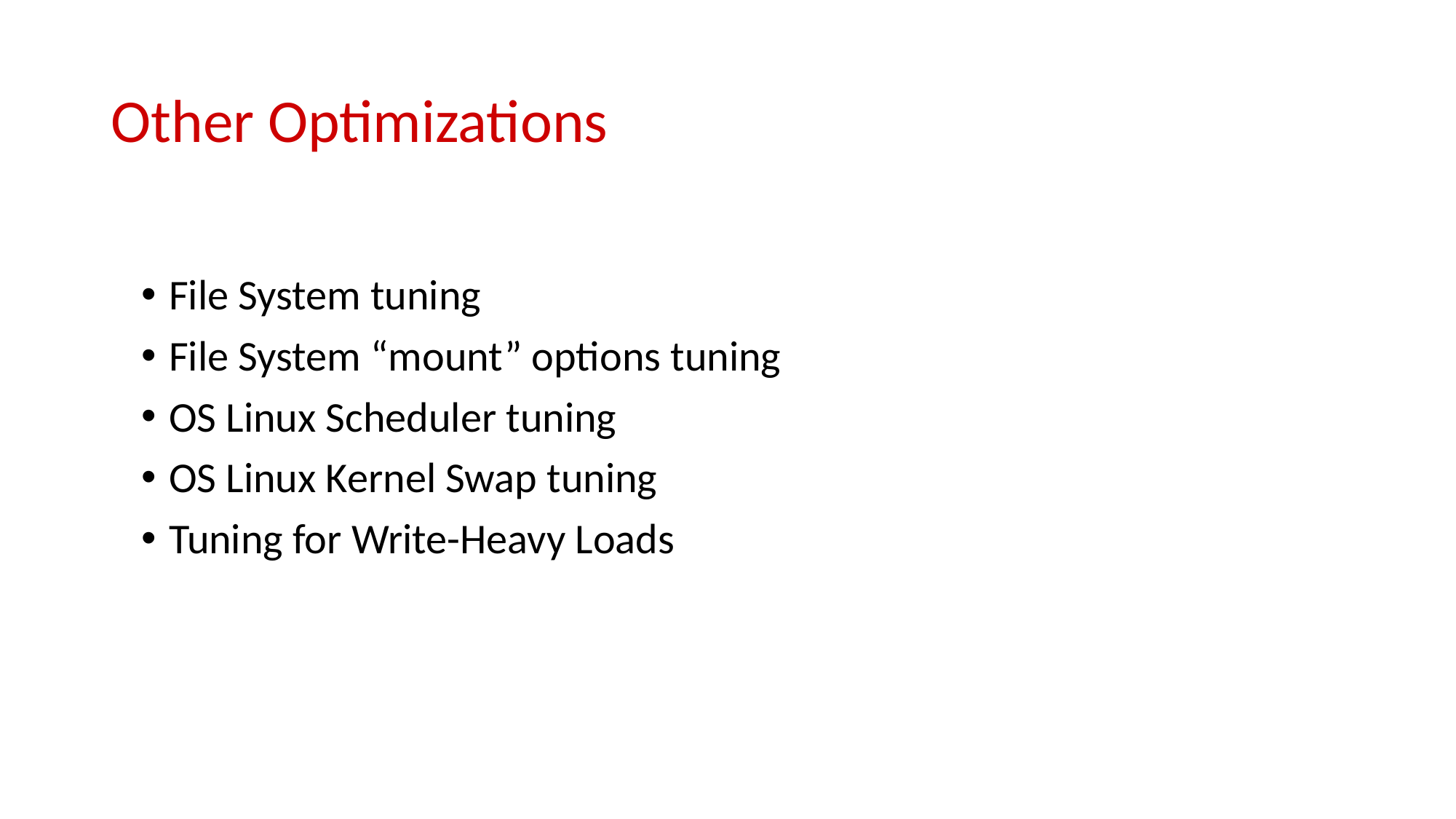

# Other Optimizations

File System tuning
File System “mount” options tuning
OS Linux Scheduler tuning
OS Linux Kernel Swap tuning
Tuning for Write-Heavy Loads